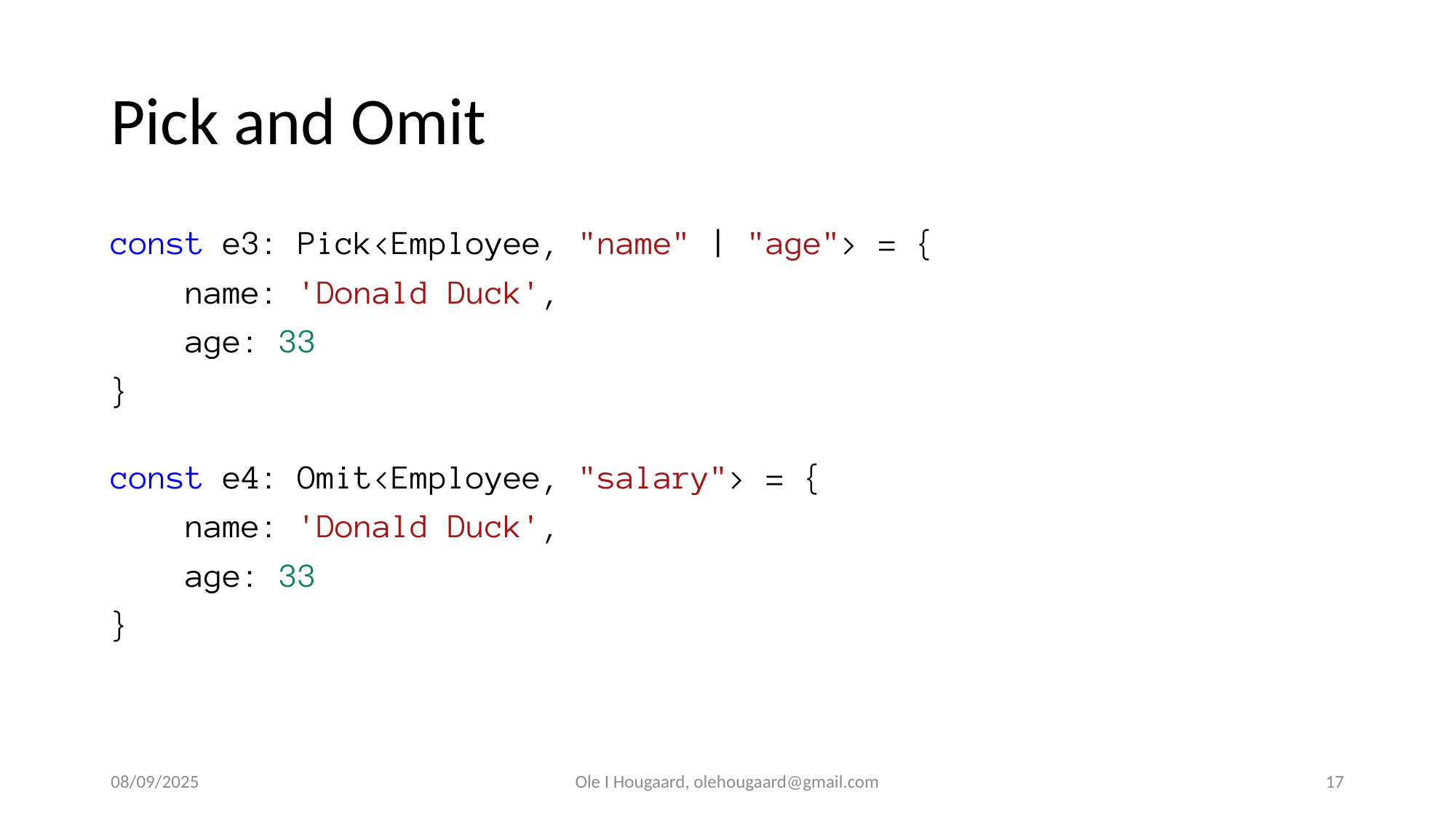

# Pick and Omit
const e3: Pick<Employee, "name" | "age"> = {
    name: 'Donald Duck',
    age: 33
}
const e4: Omit<Employee, "salary"> = {
    name: 'Donald Duck',
    age: 33
}

08/09/2025
Ole I Hougaard, olehougaard@gmail.com
17